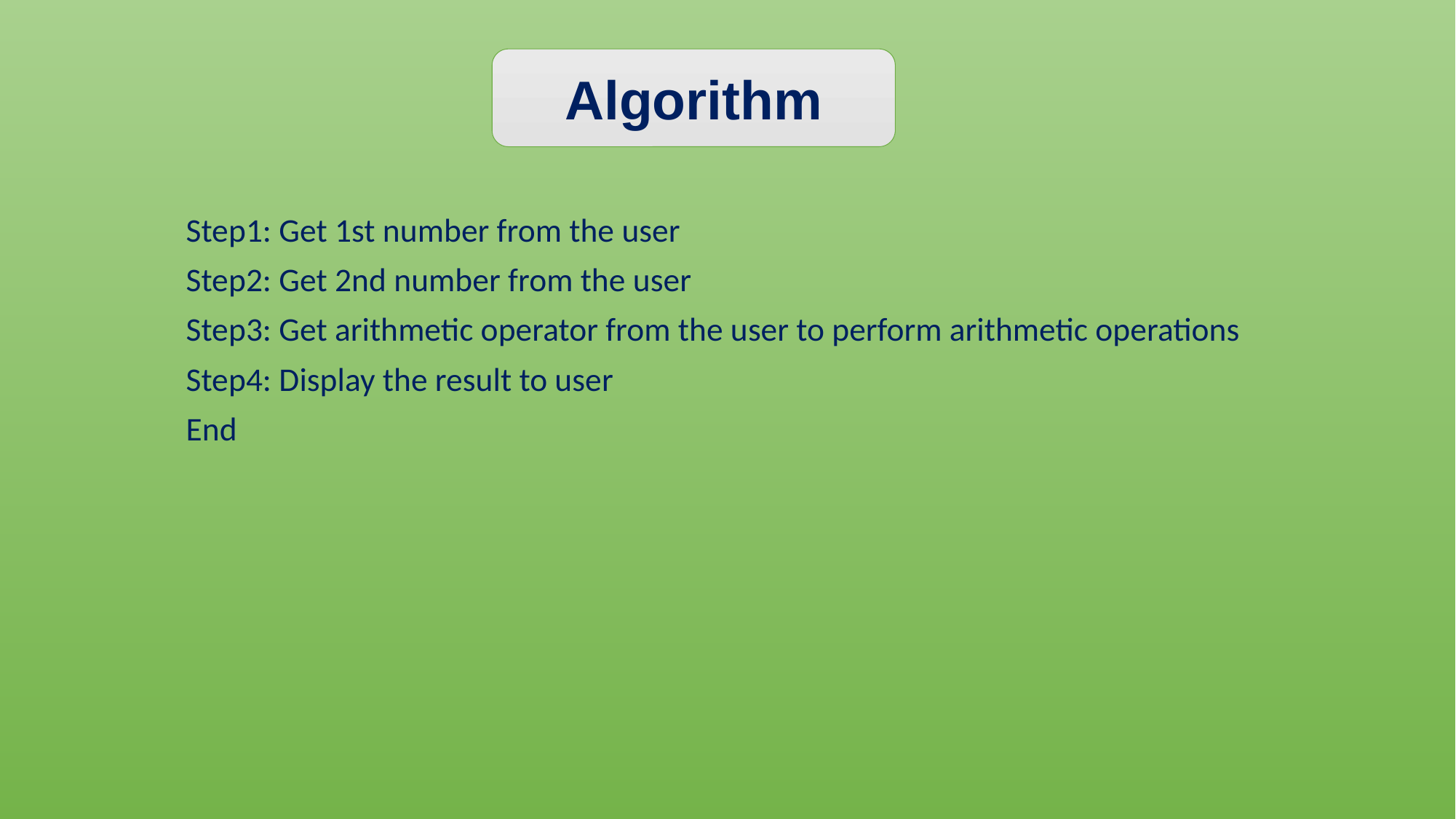

Algorithm
Step1: Get 1st number from the user
Step2: Get 2nd number from the user
Step3: Get arithmetic operator from the user to perform arithmetic operations
Step4: Display the result to user
End